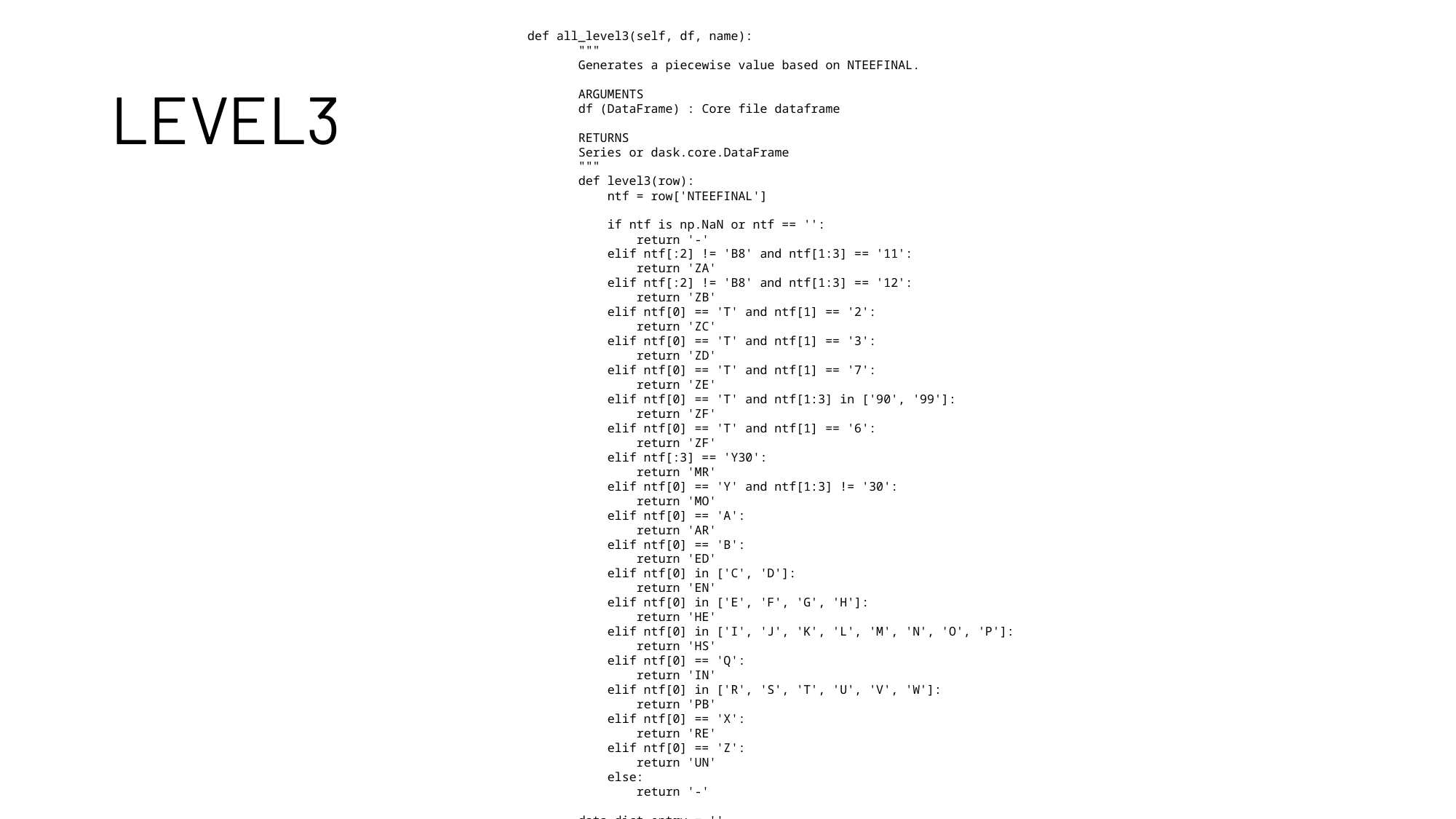

def all_level3(self, df, name):
        """
        Generates a piecewise value based on NTEEFINAL.

        ARGUMENTS
        df (DataFrame) : Core file dataframe

        RETURNS
        Series or dask.core.DataFrame
        """
        def level3(row):
            ntf = row['NTEEFINAL']

            if ntf is np.NaN or ntf == '':
                return '-'
            elif ntf[:2] != 'B8' and ntf[1:3] == '11':
                return 'ZA'
            elif ntf[:2] != 'B8' and ntf[1:3] == '12':
                return 'ZB'
            elif ntf[0] == 'T' and ntf[1] == '2':
                return 'ZC'
            elif ntf[0] == 'T' and ntf[1] == '3':
                return 'ZD'
            elif ntf[0] == 'T' and ntf[1] == '7':
                return 'ZE'
            elif ntf[0] == 'T' and ntf[1:3] in ['90', '99']:
                return 'ZF'
            elif ntf[0] == 'T' and ntf[1] == '6':
                return 'ZF'
            elif ntf[:3] == 'Y30':
                return 'MR'
            elif ntf[0] == 'Y' and ntf[1:3] != '30':
                return 'MO'
            elif ntf[0] == 'A':
                return 'AR'
            elif ntf[0] == 'B':
                return 'ED'
            elif ntf[0] in ['C', 'D']:
                return 'EN'
            elif ntf[0] in ['E', 'F', 'G', 'H']:
                return 'HE'
            elif ntf[0] in ['I', 'J', 'K', 'L', 'M', 'N', 'O', 'P']:
                return 'HS'
            elif ntf[0] == 'Q':
                return 'IN'
            elif ntf[0] in ['R', 'S', 'T', 'U', 'V', 'W']:
                return 'PB'
            elif ntf[0] == 'X':
                return 'RE'
            elif ntf[0] == 'Z':
                return 'UN'
            else:
                return '-'

        data_dict_entry = ''
        self.main.data_dict.report_column(name, data_dict_entry, 'Calculated', ['CO', 'PC', 'PF'])
        if self.parallelize:
            return self.parallel_apply(df, level3)
        else:
            return df.apply(lambda r: level3(r), axis=1)
# LEVEL3